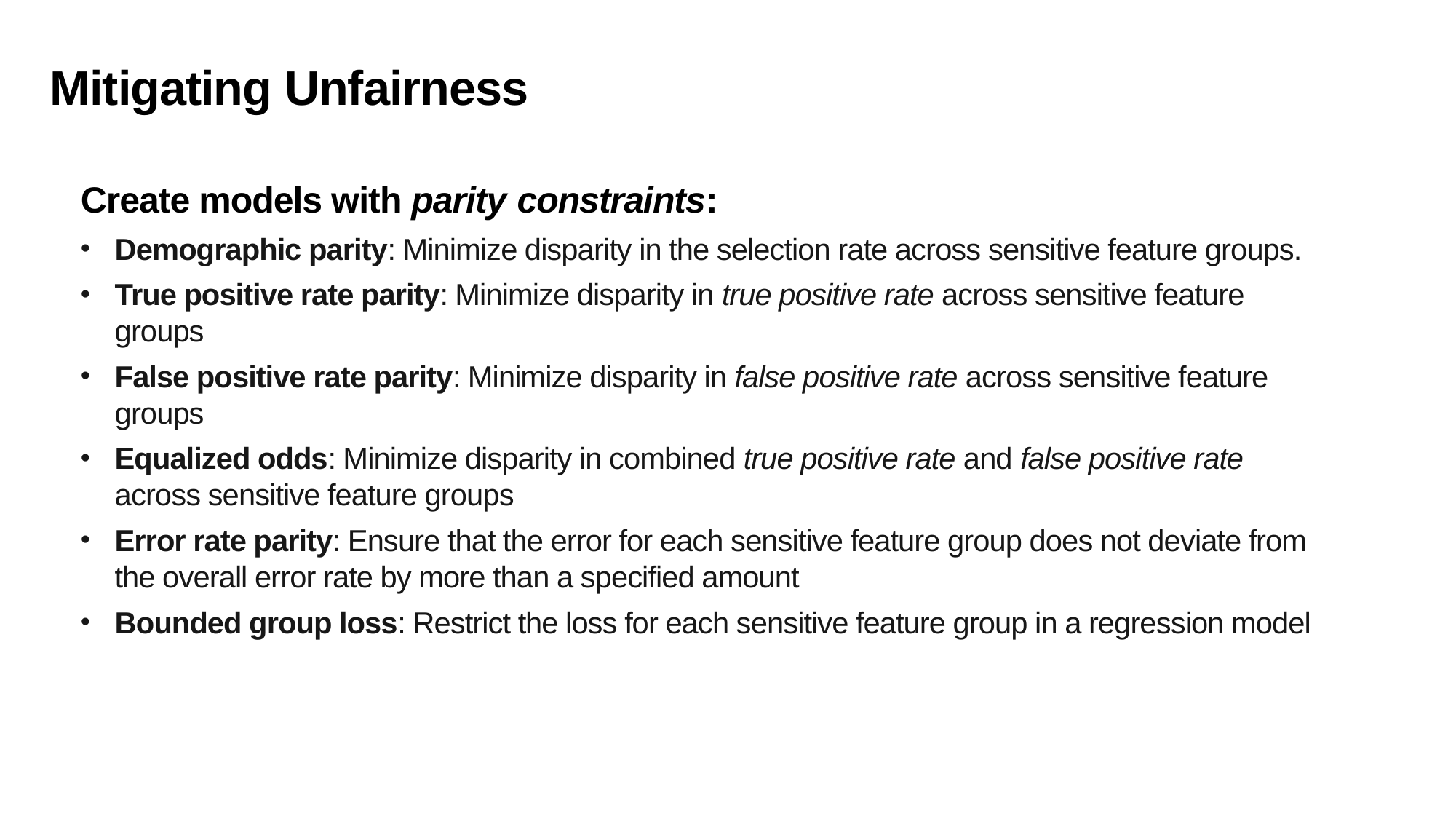

# Mitigating Unfairness
Create models with parity constraints:
Demographic parity: Minimize disparity in the selection rate across sensitive feature groups.
True positive rate parity: Minimize disparity in true positive rate across sensitive feature groups
False positive rate parity: Minimize disparity in false positive rate across sensitive feature groups
Equalized odds: Minimize disparity in combined true positive rate and false positive rate across sensitive feature groups
Error rate parity: Ensure that the error for each sensitive feature group does not deviate from the overall error rate by more than a specified amount
Bounded group loss: Restrict the loss for each sensitive feature group in a regression model